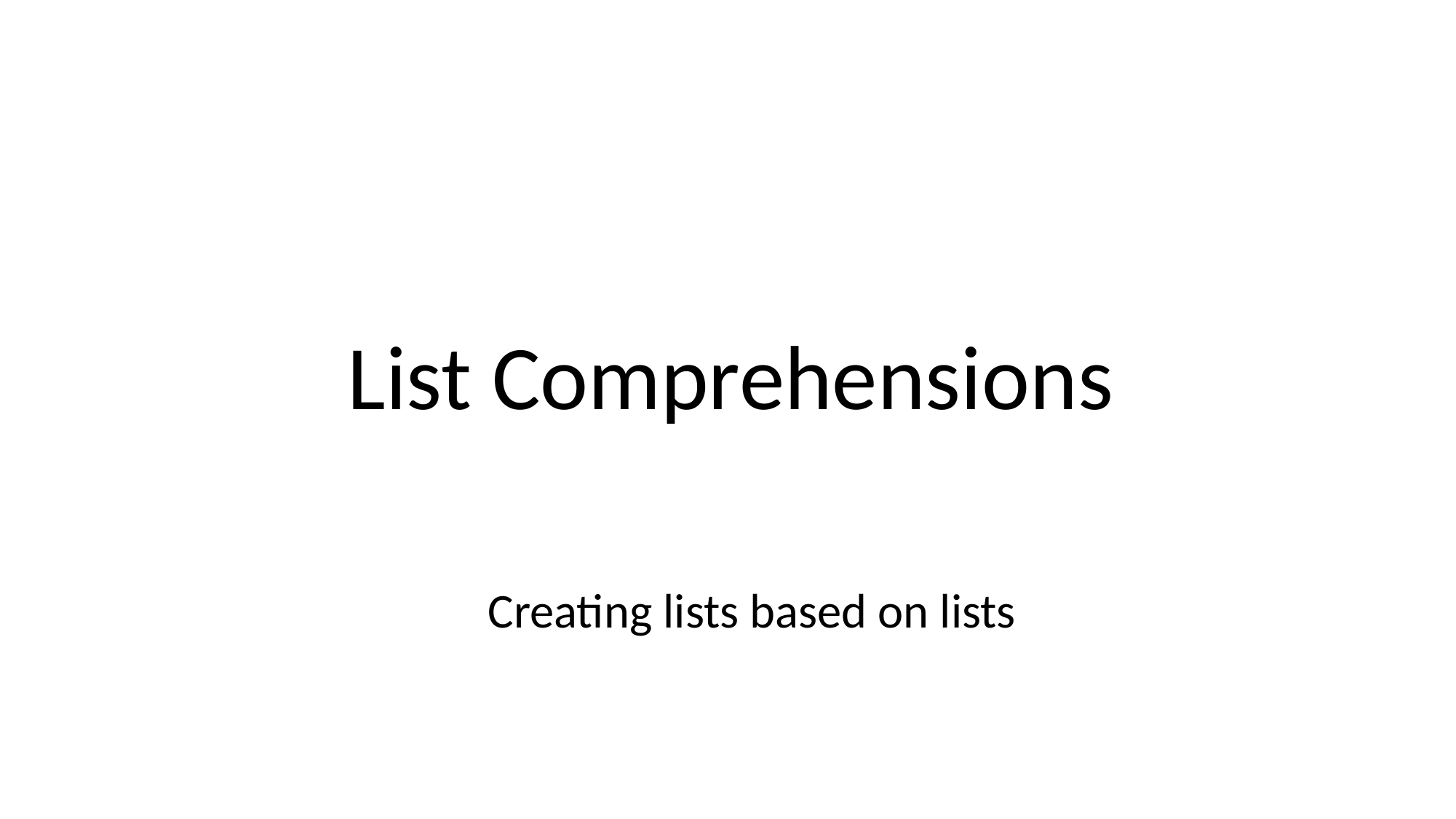

# List Comprehensions
Creating lists based on lists